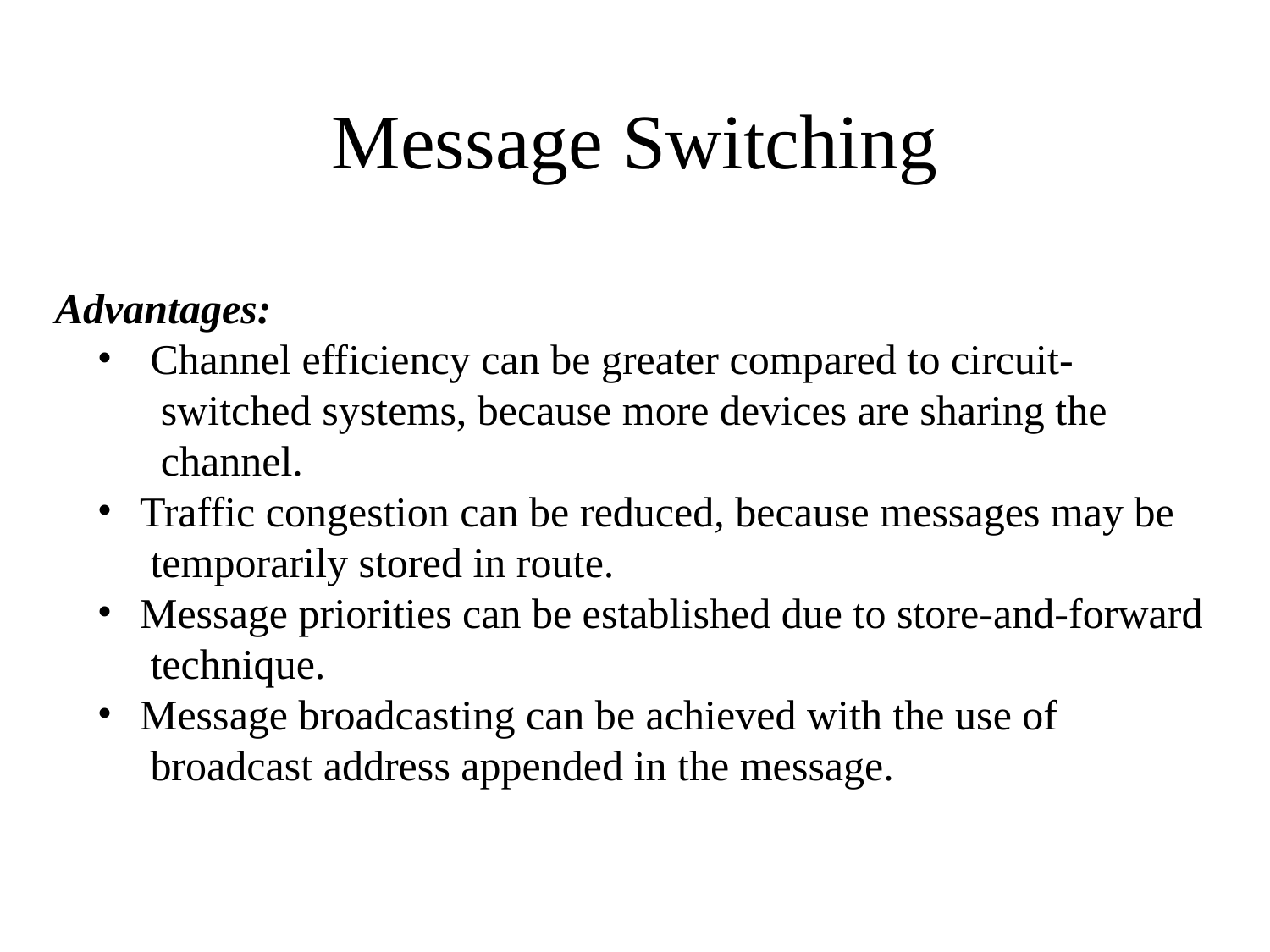

# Message Switching
Advantages:
   Channel efficiency can be greater compared to circuit-
    switched systems, because more devices are sharing the
    channel.
  Traffic congestion can be reduced, because messages may be
   temporarily stored in route.
  Message priorities can be established due to store-and-forward
   technique.
  Message broadcasting can be achieved with the use of
   broadcast address appended in the message.